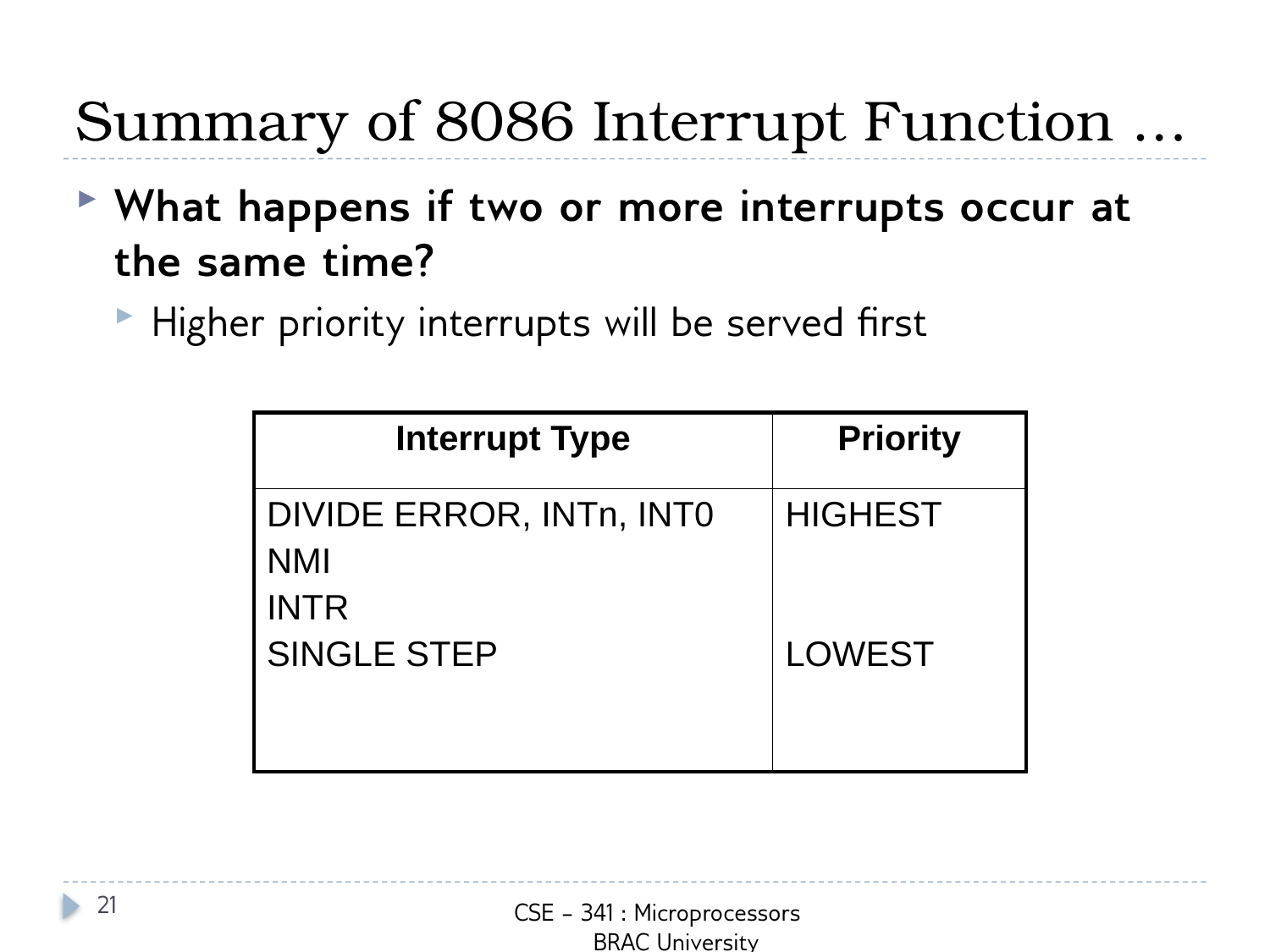

# Summary of 8086 Interrupt Function …
What happens if two or more interrupts occur at the same time?
Higher priority interrupts will be served first
| Interrupt Type | Priority |
| --- | --- |
| DIVIDE ERROR, INTn, INT0 NMI INTR SINGLE STEP | HIGHEST LOWEST |
21
CSE – 341 : Microprocessors
    BRAC University